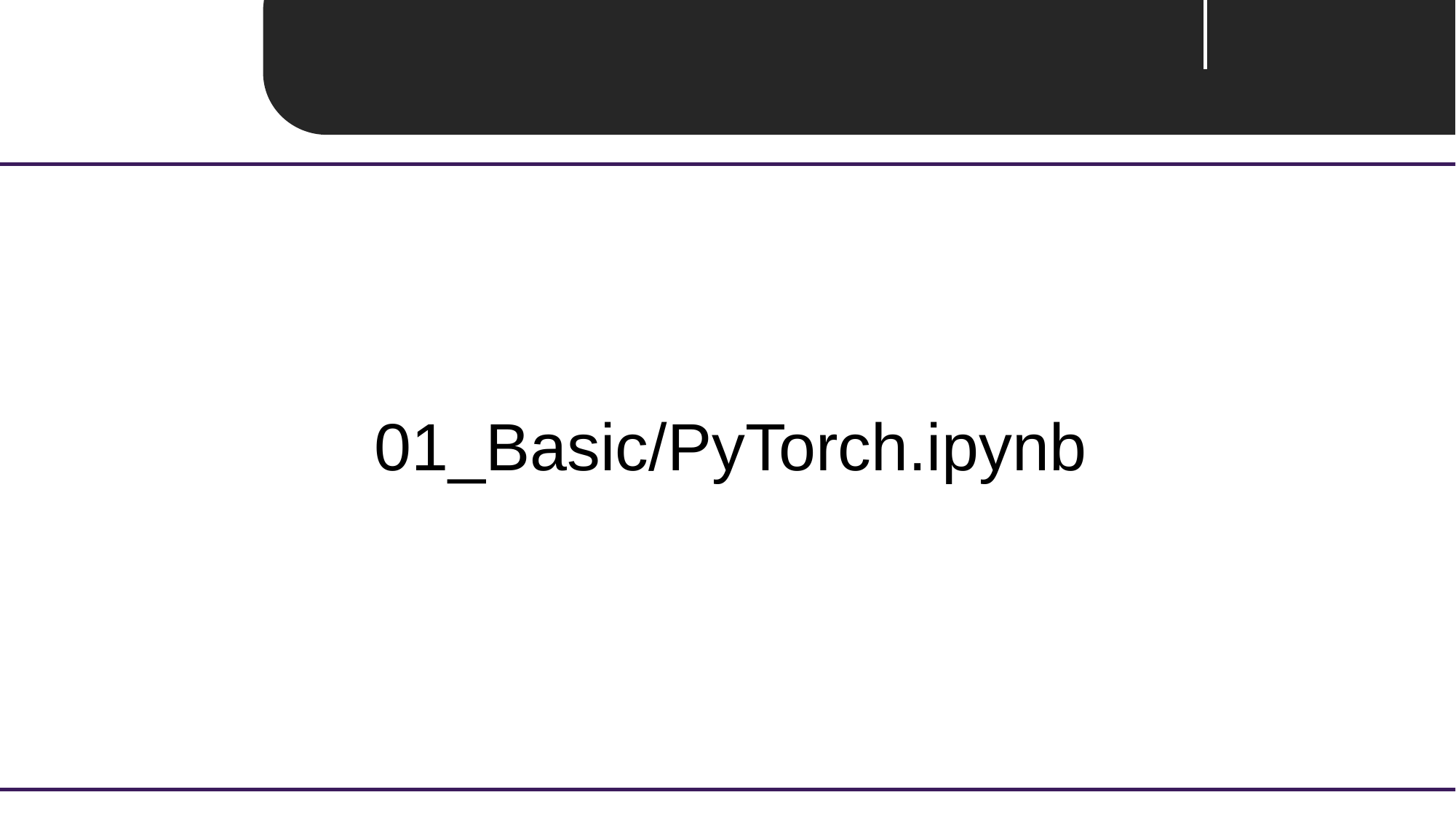

Unit  04 ㅣ  PyTorch - Detail
01_Basic/PyTorch.ipynb